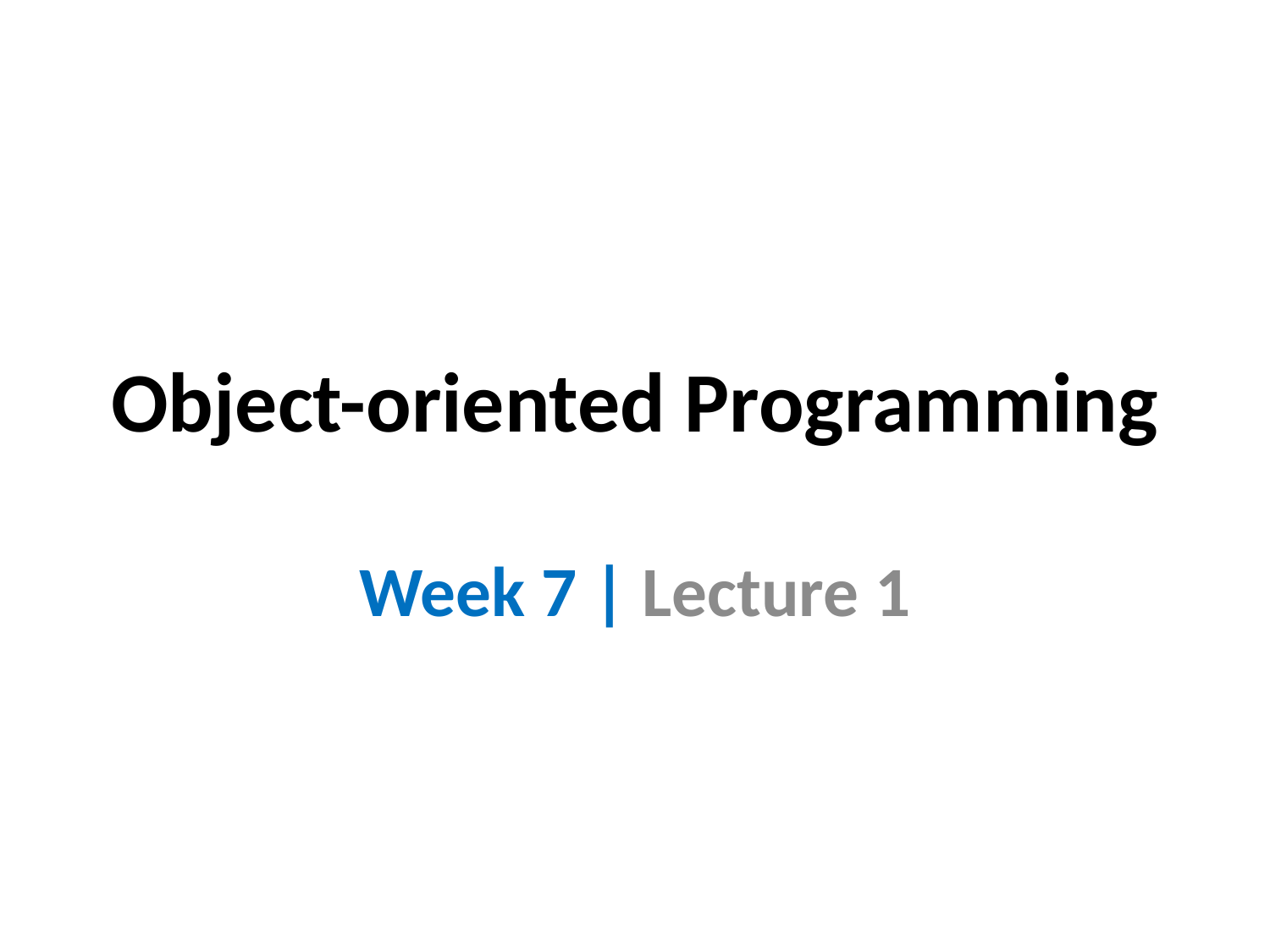

# Object-oriented Programming
Week 7 | Lecture 1